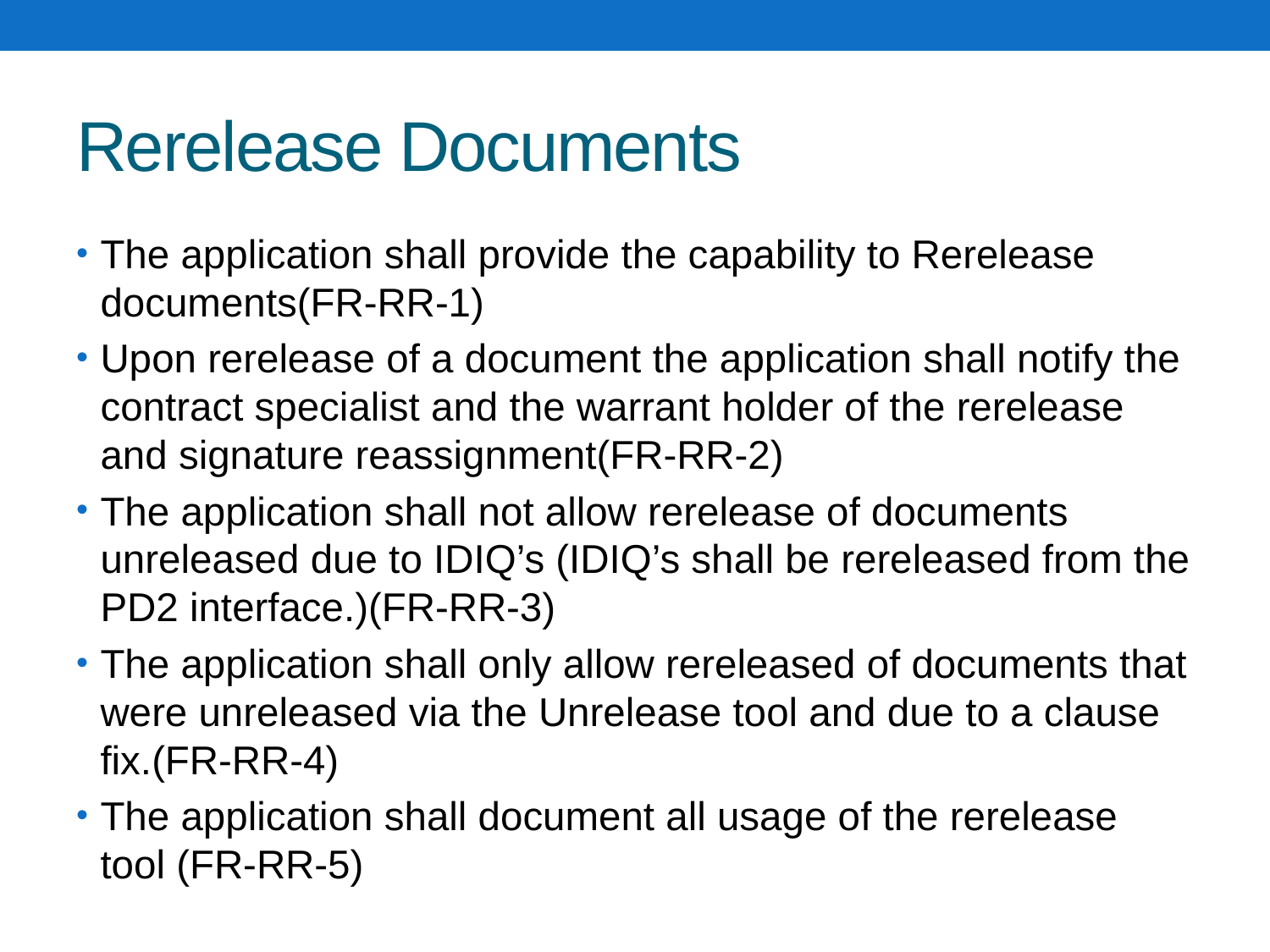

# Rerelease Documents
The application shall provide the capability to Rerelease documents(FR-RR-1)
Upon rerelease of a document the application shall notify the contract specialist and the warrant holder of the rerelease and signature reassignment(FR-RR-2)
The application shall not allow rerelease of documents unreleased due to IDIQ’s (IDIQ’s shall be rereleased from the PD2 interface.)(FR-RR-3)
The application shall only allow rereleased of documents that were unreleased via the Unrelease tool and due to a clause fix.(FR-RR-4)
The application shall document all usage of the rerelease tool (FR-RR-5)